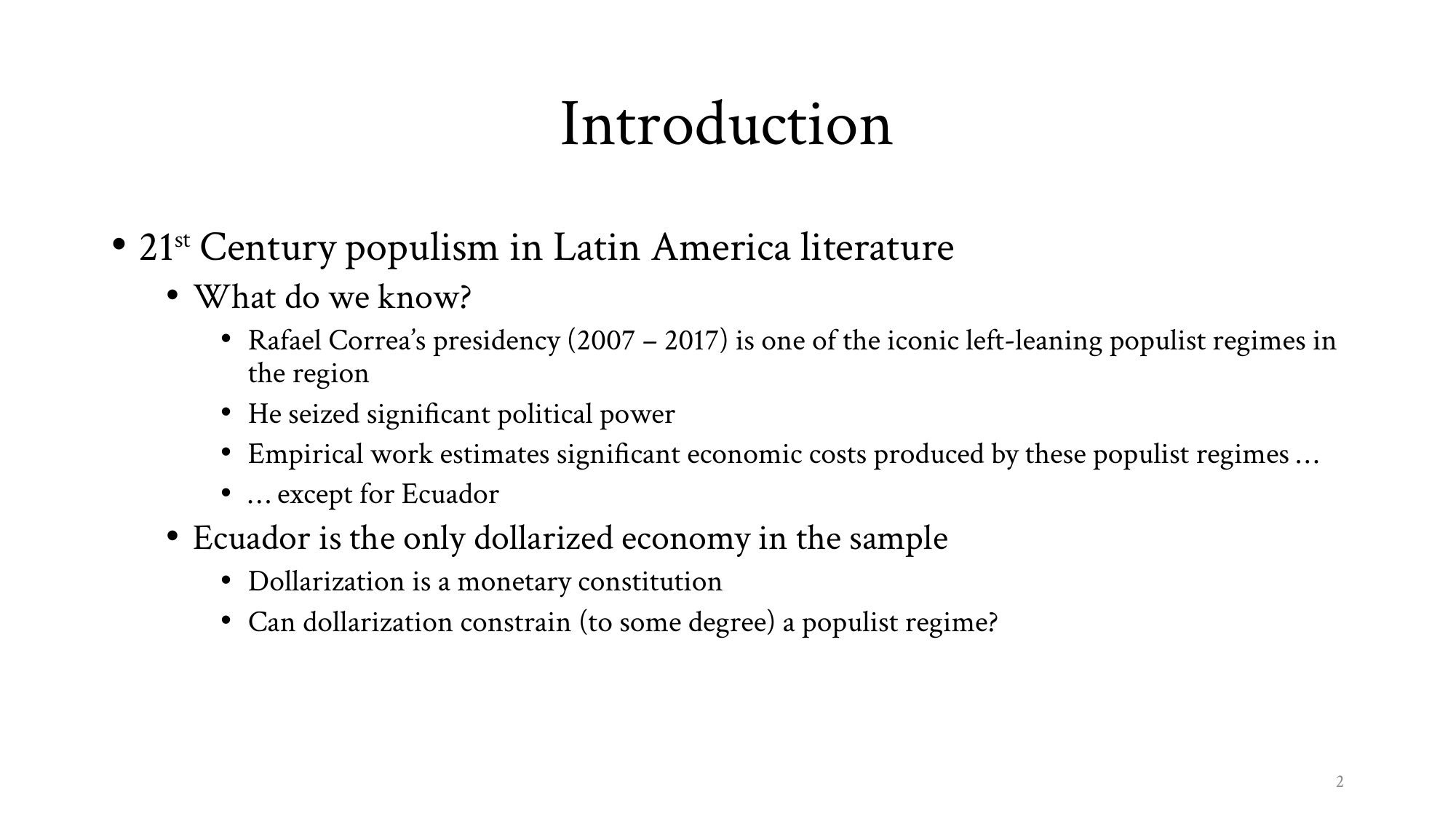

# Introduction
21st Century populism in Latin America literature
What do we know?
Rafael Correa’s presidency (2007 – 2017) is one of the iconic left-leaning populist regimes in the region
He seized significant political power
Empirical work estimates significant economic costs produced by these populist regimes …
… except for Ecuador
Ecuador is the only dollarized economy in the sample
Dollarization is a monetary constitution
Can dollarization constrain (to some degree) a populist regime?
2